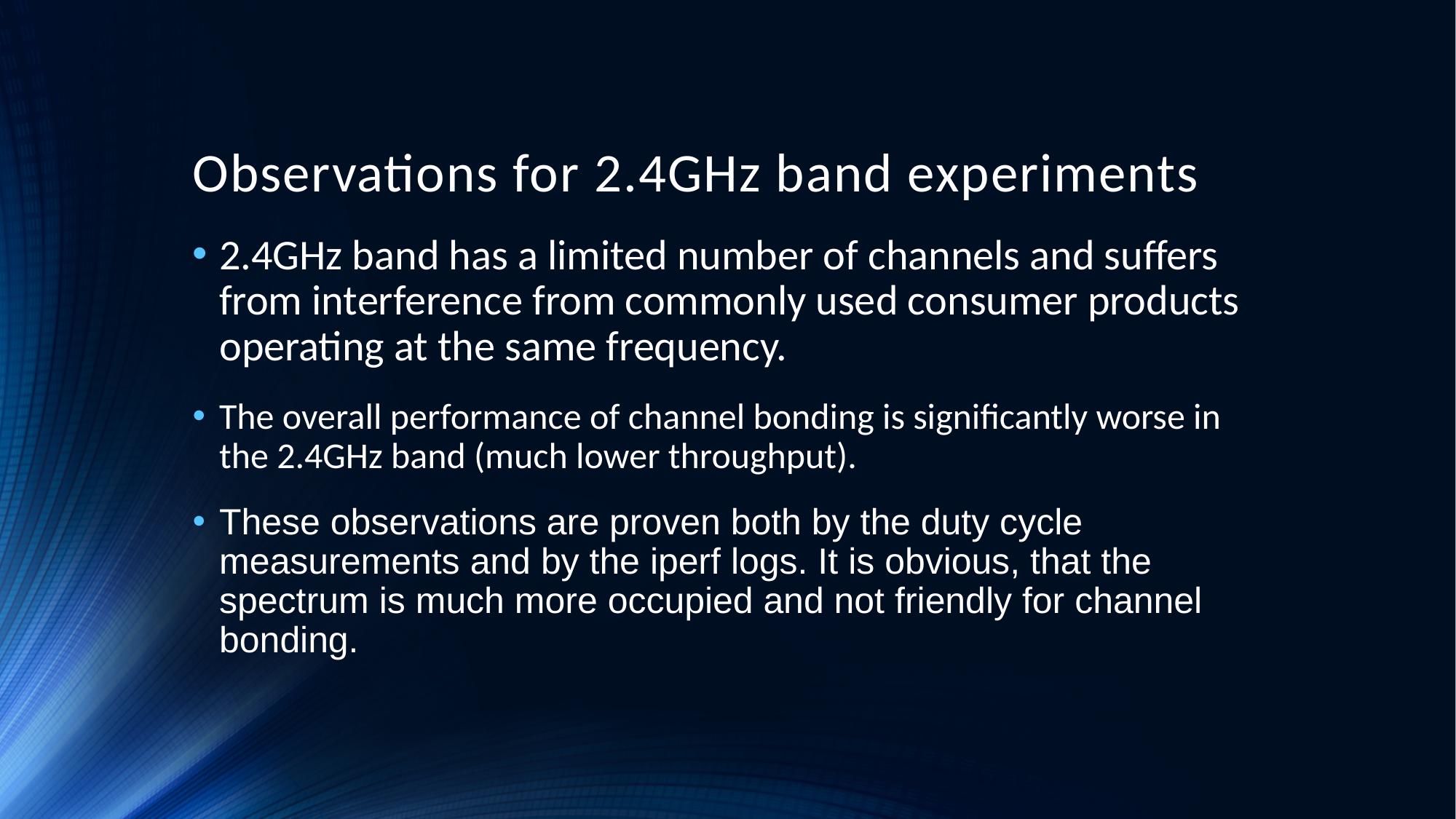

Observations for 2.4GHz band experiments
2.4GHz band has a limited number of channels and suffers from interference from commonly used consumer products operating at the same frequency.
The overall performance of channel bonding is significantly worse in the 2.4GHz band (much lower throughput).
These observations are proven both by the duty cycle measurements and by the iperf logs. It is obvious, that the spectrum is much more occupied and not friendly for channel bonding.